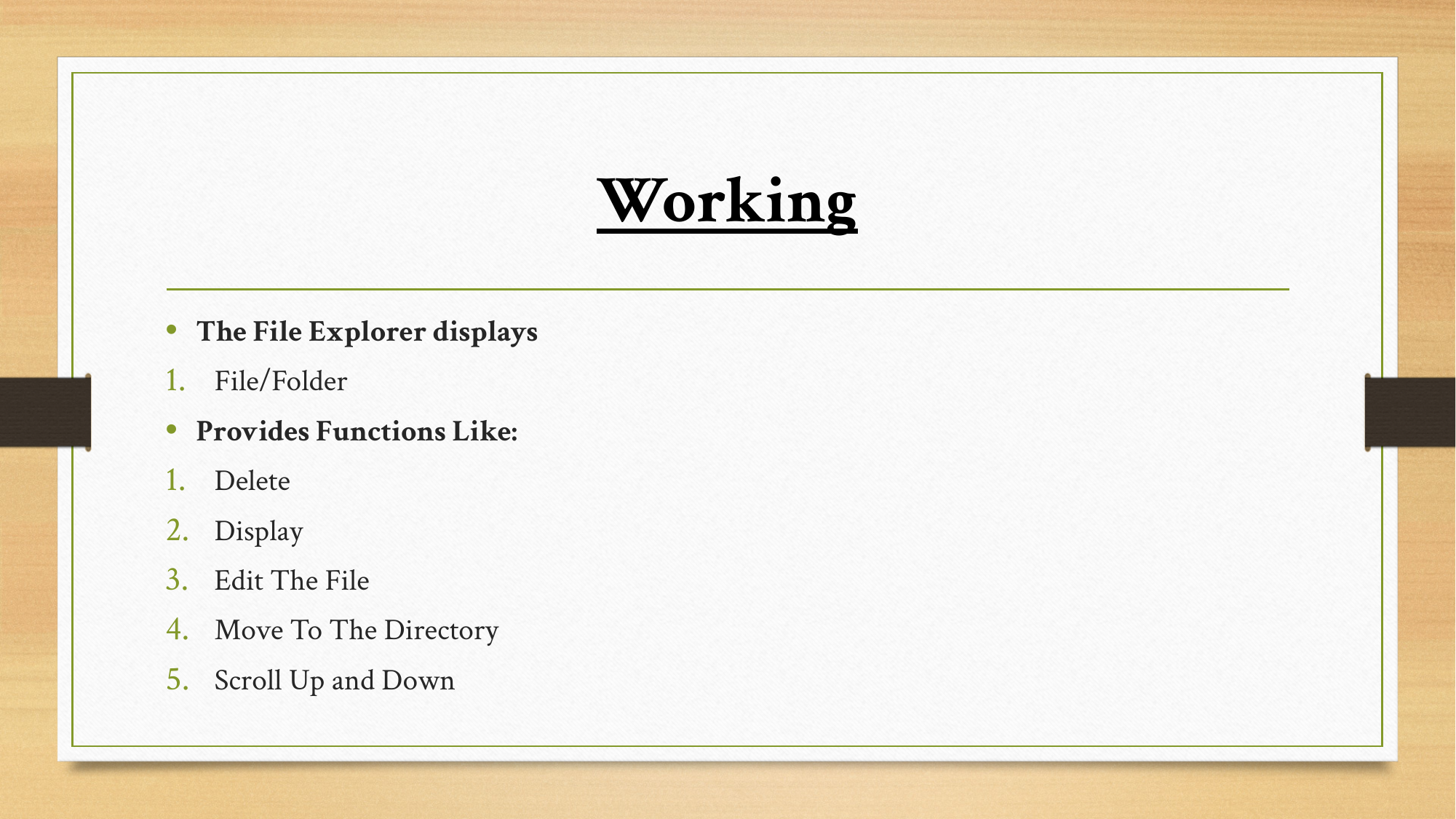

# Working
The File Explorer displays
File/Folder
Provides Functions Like:
Delete
Display
Edit The File
Move To The Directory
Scroll Up and Down